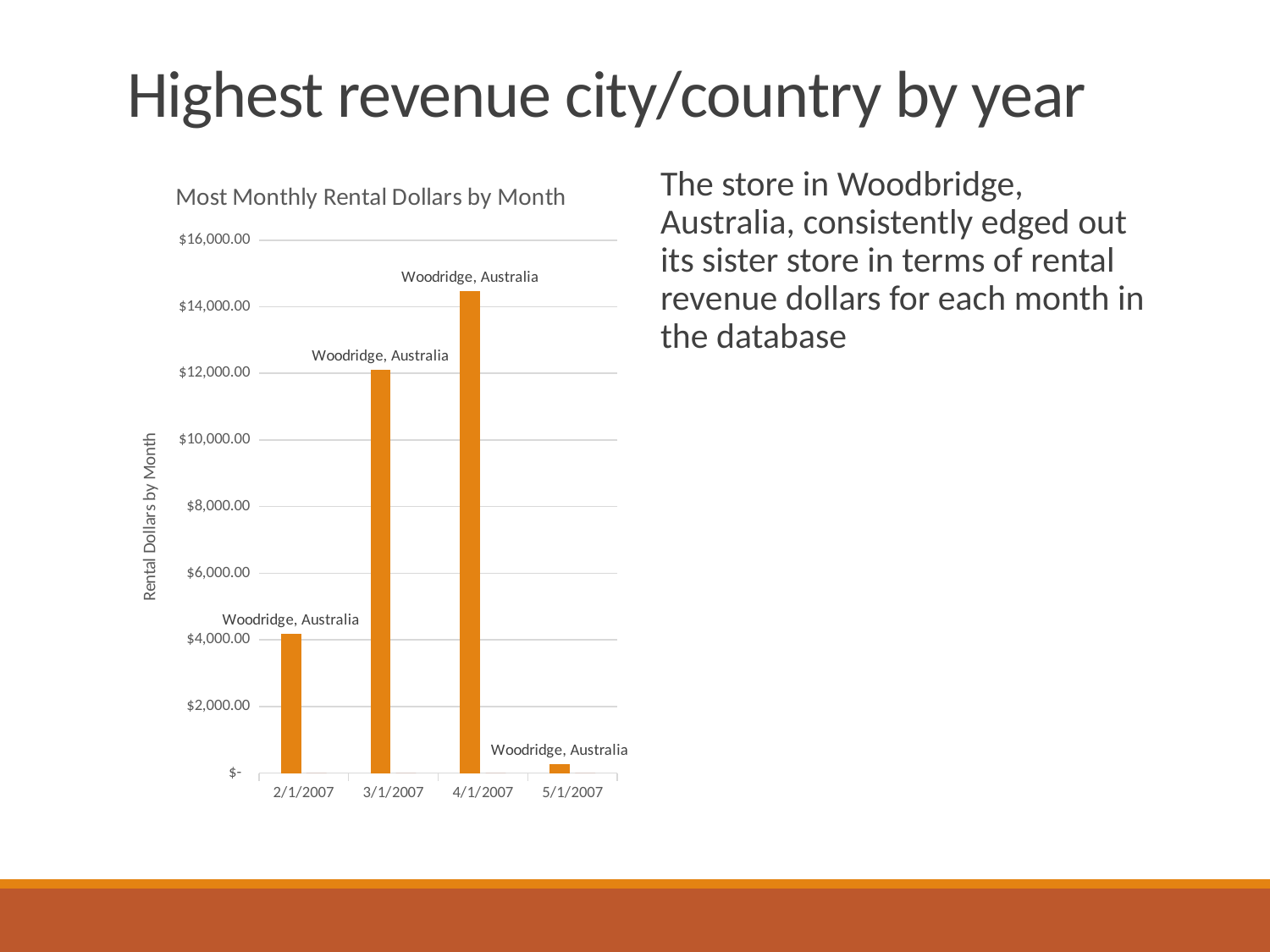

# Highest revenue city/country by year

### Chart: Most Monthly Rental Dollars by Month

| Category | max_month | city_country |
|---|---|---|
| 39114 | 4191.0 | 0.0 |
| 39142 | 12109.73 | 0.0 |
| 39173 | 14479.1 | 0.0 |
| 39203 | 280.09 | 0.0 |
The store in Woodbridge, Australia, consistently edged out its sister store in terms of rental revenue dollars for each month in the database